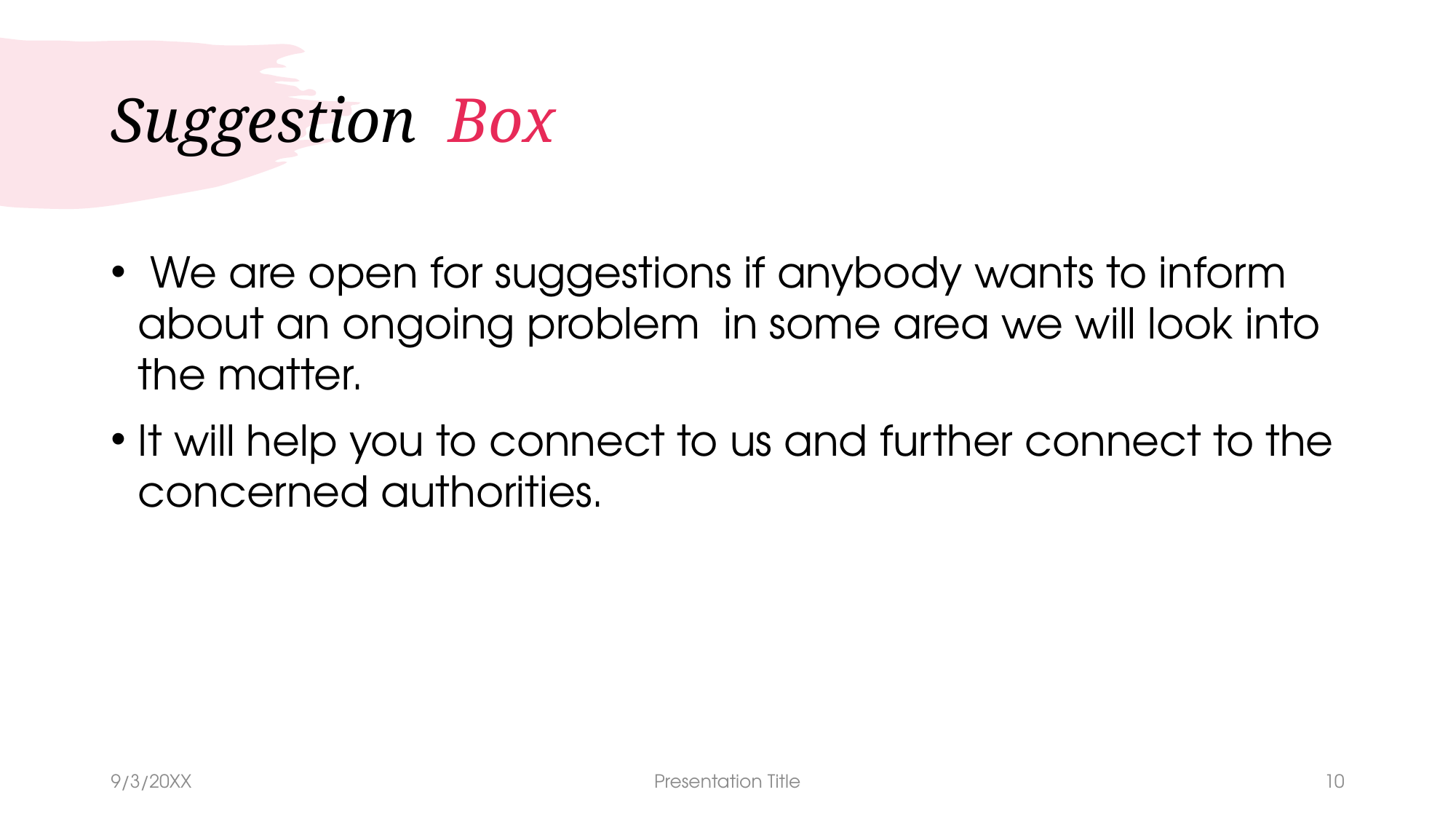

# Suggestion  Box
 We are open for suggestions if anybody wants to inform about an ongoing problem  in some area we will look into the matter.
It will help you to connect to us and further connect to the concerned authorities.

9/3/20XX
Presentation Title
10